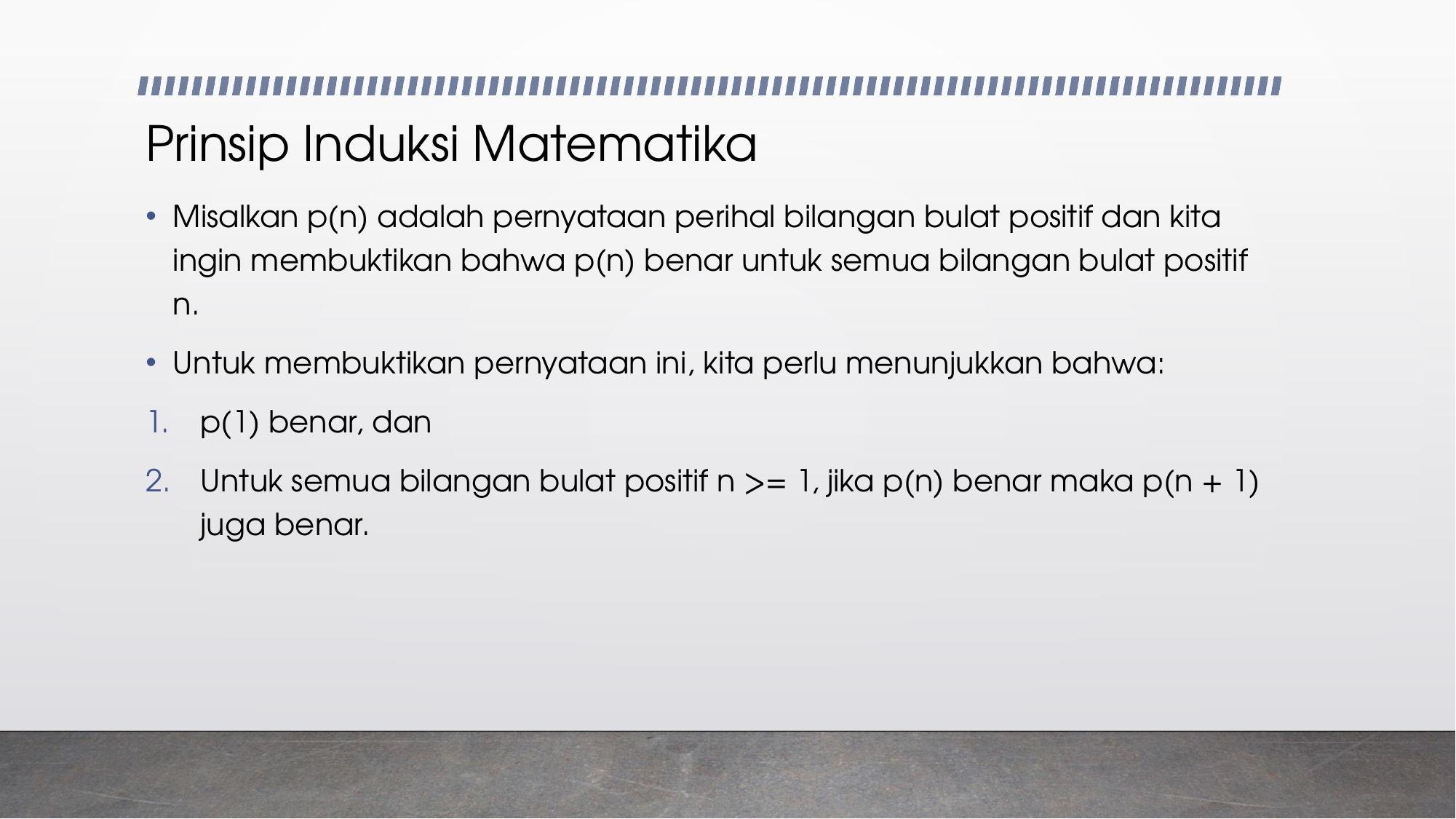

# Prinsip Induksi Matematika
Misalkan p(n) adalah pernyataan perihal bilangan bulat positif dan kita ingin membuktikan bahwa p(n) benar untuk semua bilangan bulat positif n.
Untuk membuktikan pernyataan ini, kita perlu menunjukkan bahwa:
p(1) benar, dan
Untuk semua bilangan bulat positif n >= 1, jika p(n) benar maka p(n + 1) juga benar.